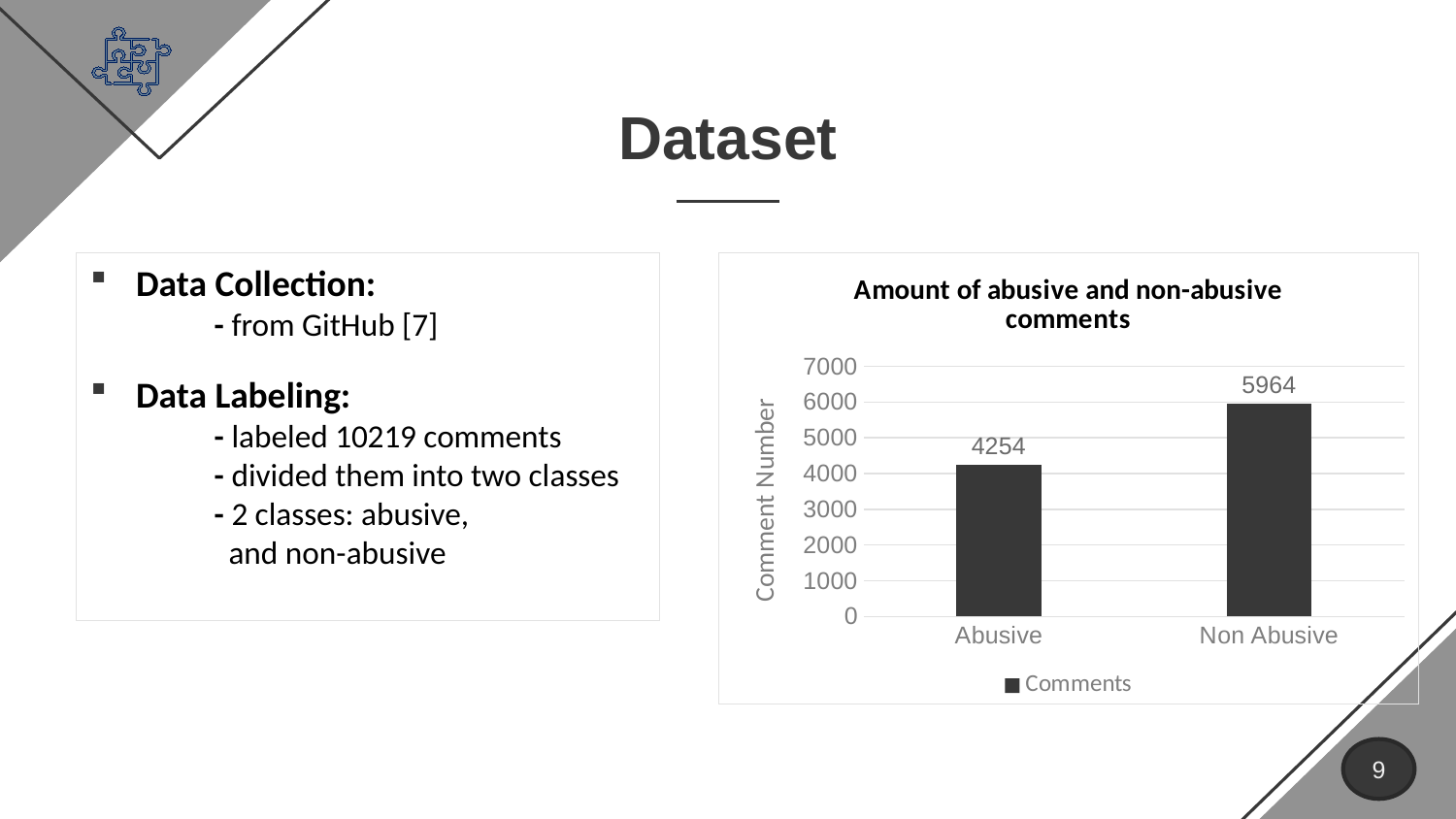

# Dataset
Data Collection:
                 - from GitHub [7]

Data Labeling:
                 - labeled 10219 comments
                 - divided them into two classes
                 - 2 classes: abusive,
                   and non-abusive

### Chart: Amount of abusive and non-abusive comments

| Category | Comments |
|---|---|
| Abusive | 4254.0 |
| Non Abusive | 5964.0 |
9